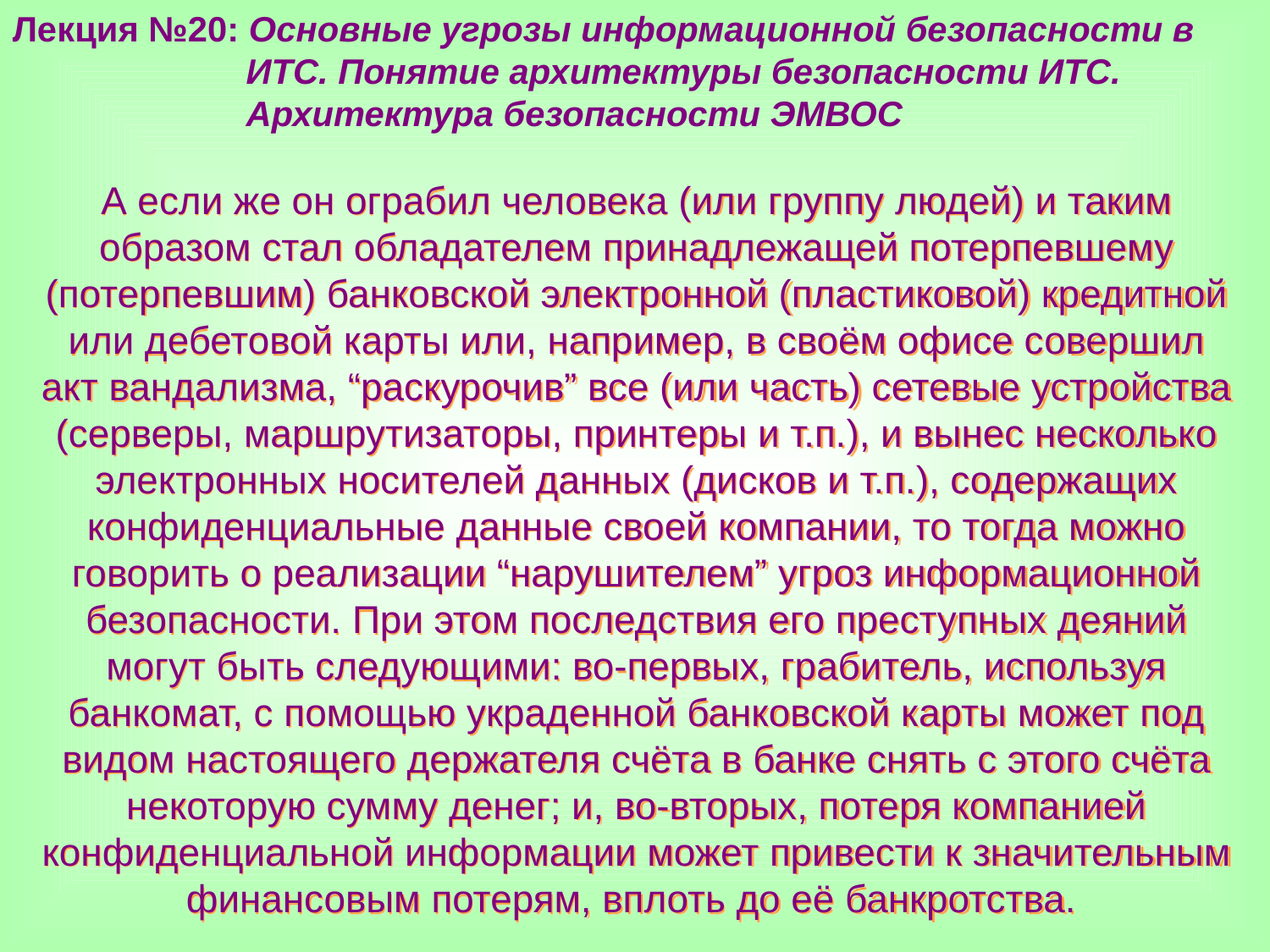

Лекция №20: Основные угрозы информационной безопасности в
                        ИТС. Понятие архитектуры безопасности ИТС.
                        Архитектура безопасности ЭМВОС
А если же он ограбил человека (или группу людей) и таким образом стал обладателем принадлежащей потерпевшему (потерпевшим) банковской электронной (пластиковой) кредитной или дебетовой карты или, например, в своём офисе совершил акт вандализма, “раскурочив” все (или часть) сетевые устройства (серверы, маршрутизаторы, принтеры и т.п.), и вынес несколько электронных носителей данных (дисков и т.п.), содержащих конфиденциальные данные своей компании, то тогда можно говорить о реализации “нарушителем” угроз информационной безопасности. При этом последствия его преступных деяний могут быть следующими: во-первых, грабитель, используя банкомат, с помощью украденной банковской карты может под видом настоящего держателя счёта в банке снять с этого счёта некоторую сумму денег; и, во-вторых, потеря компанией конфиденциальной информации может привести к значительным финансовым потерям, вплоть до её банкротства.